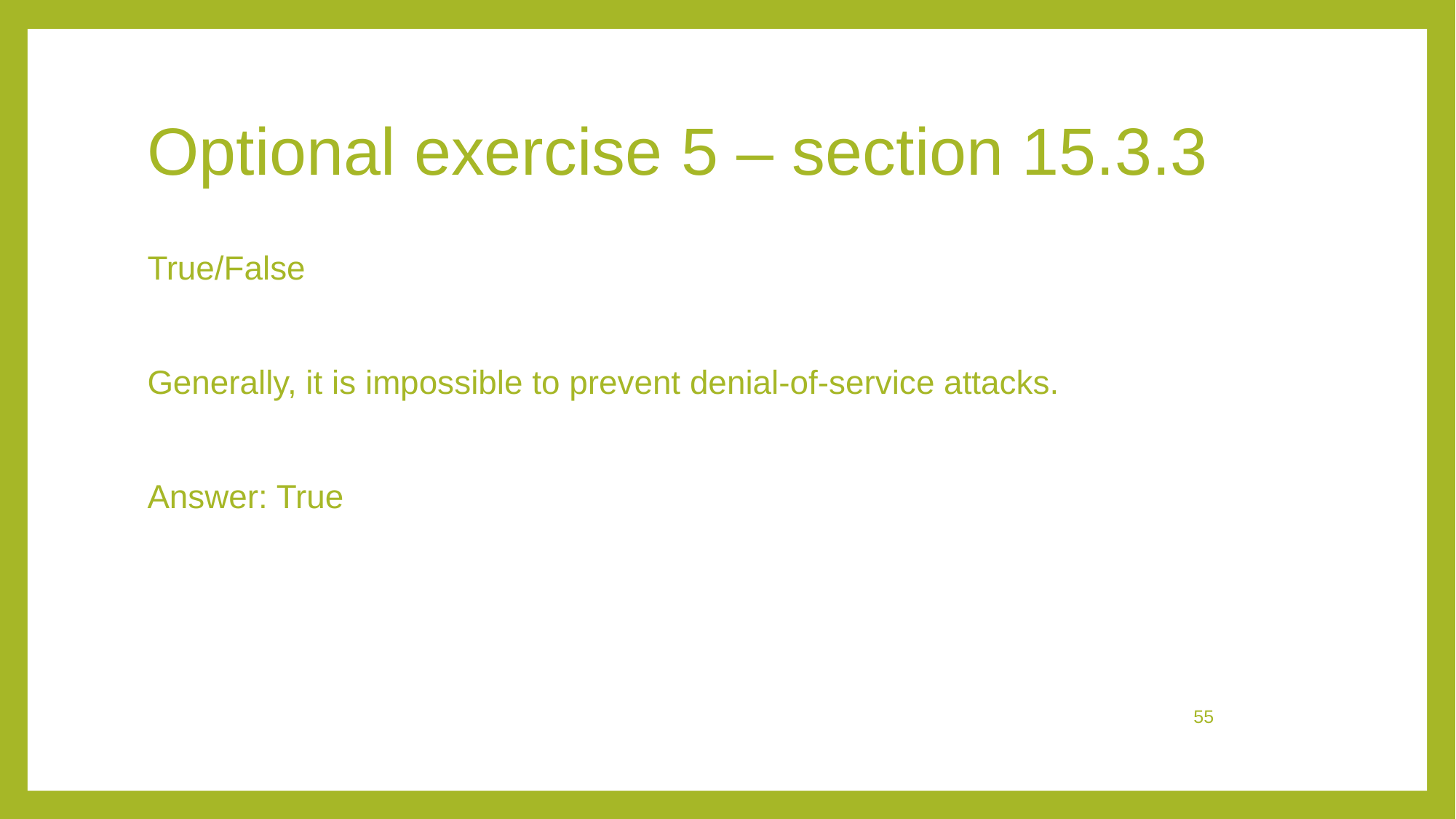

# Optional exercise 5 – section 15.3.3
True/False

Generally, it is impossible to prevent denial-of-service attacks.

Answer: True

55